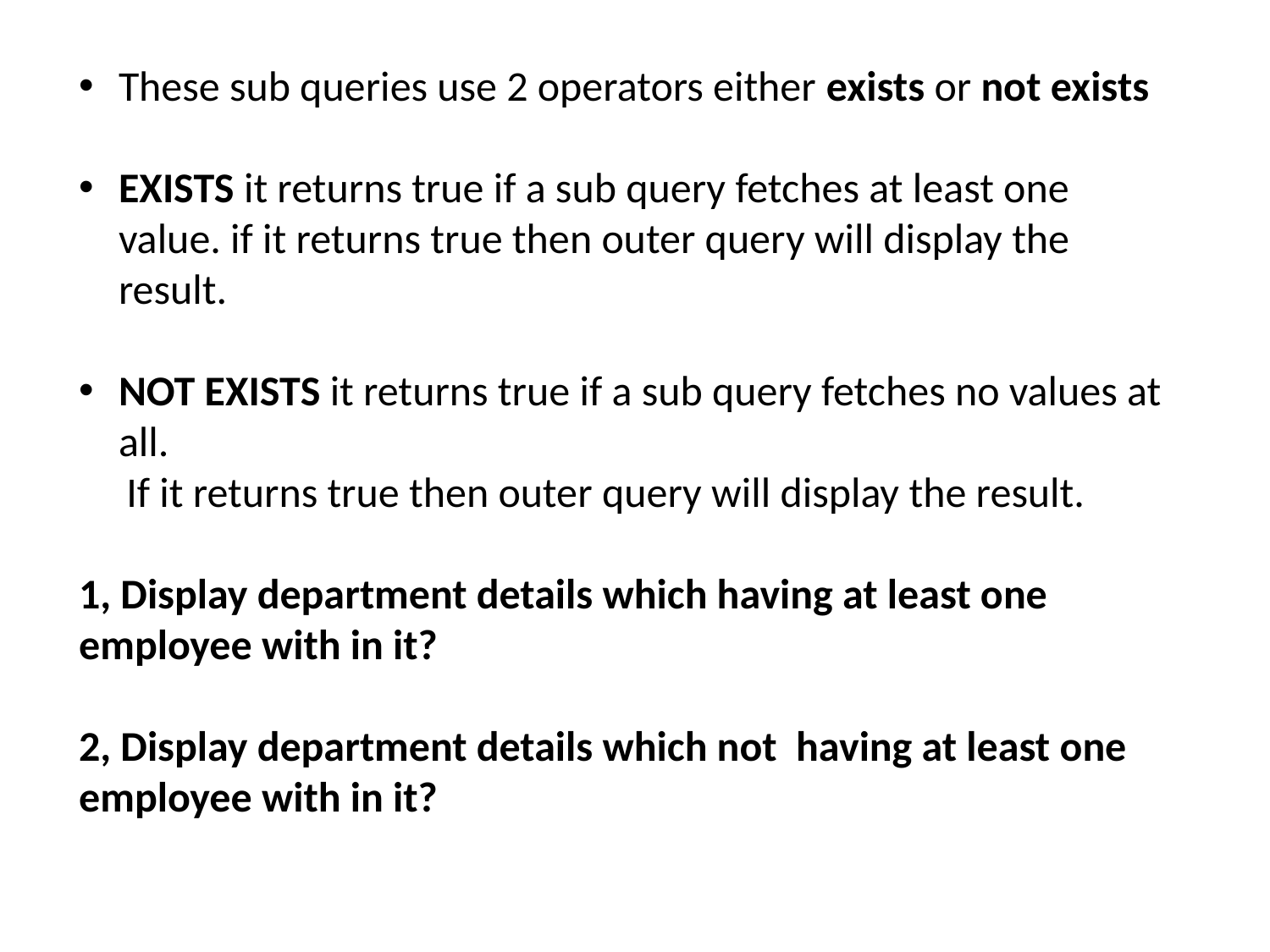

These sub queries use 2 operators either exists or not exists

EXISTS it returns true if a sub query fetches at least one value. if it returns true then outer query will display the result.

NOT EXISTS it returns true if a sub query fetches no values at all.
     If it returns true then outer query will display the result.

1, Display department details which having at least one employee with in it?

2, Display department details which not  having at least one employee with in it?